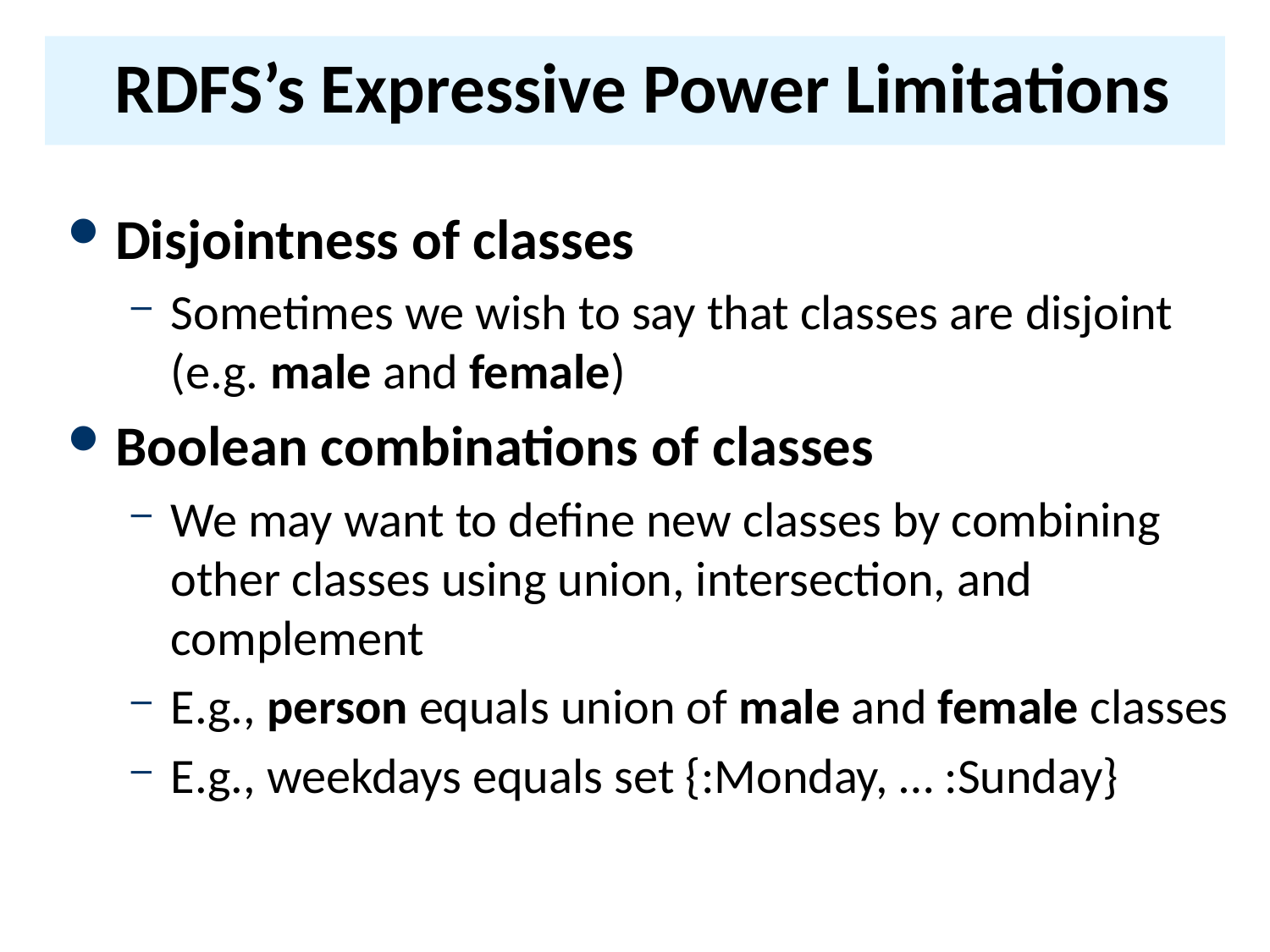

# RDFS’s Expressive Power Limitations
Disjointness of classes
Sometimes we wish to say that classes are disjoint (e.g. male and female)
Boolean combinations of classes
We may want to define new classes by combining other classes using union, intersection, and complement
E.g., person equals union of male and female classes
E.g., weekdays equals set {:Monday, … :Sunday}